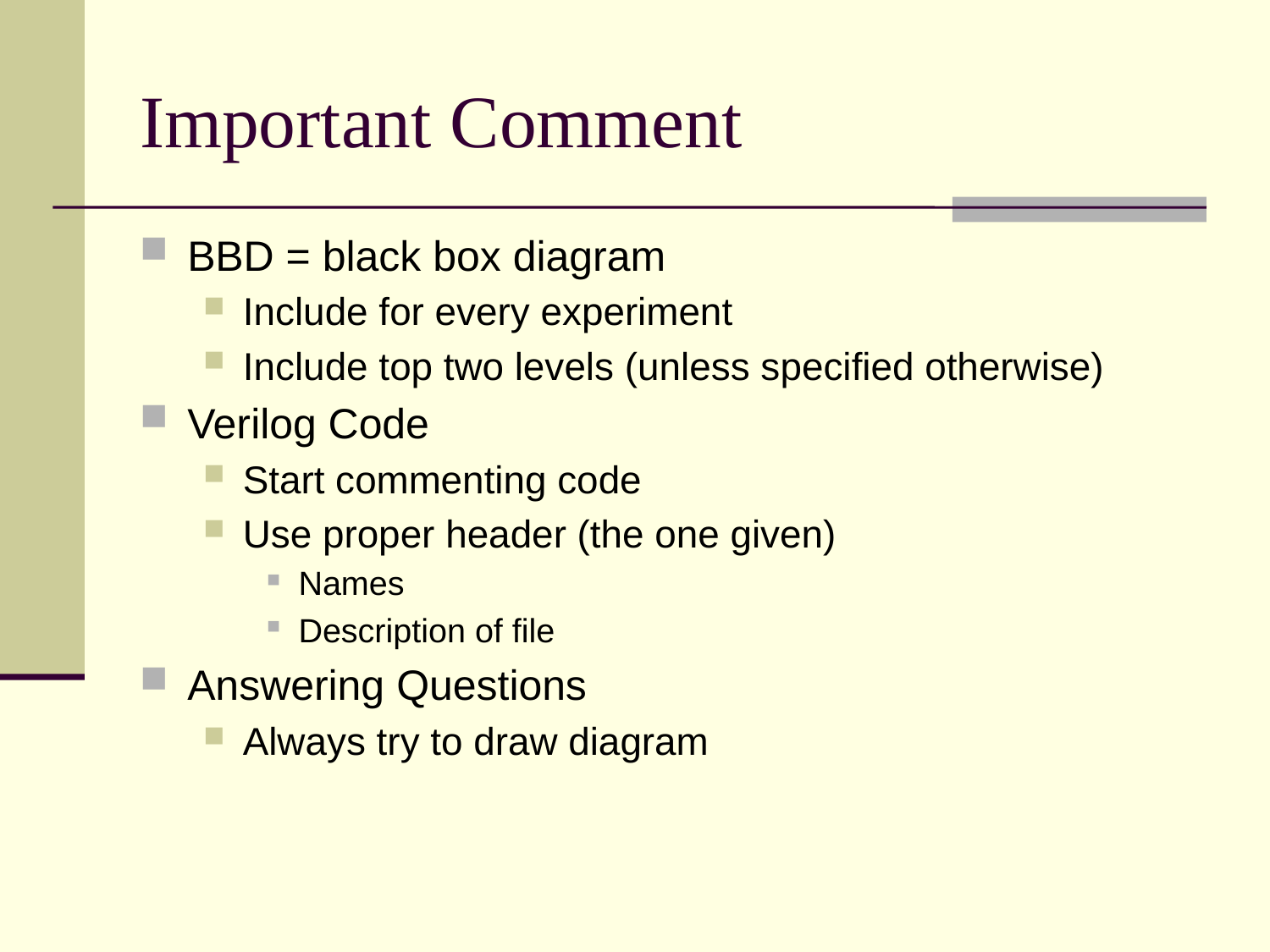

# Important Comment
BBD = black box diagram
Include for every experiment
Include top two levels (unless specified otherwise)
Verilog Code
Start commenting code
Use proper header (the one given)
Names
Description of file
Answering Questions
Always try to draw diagram